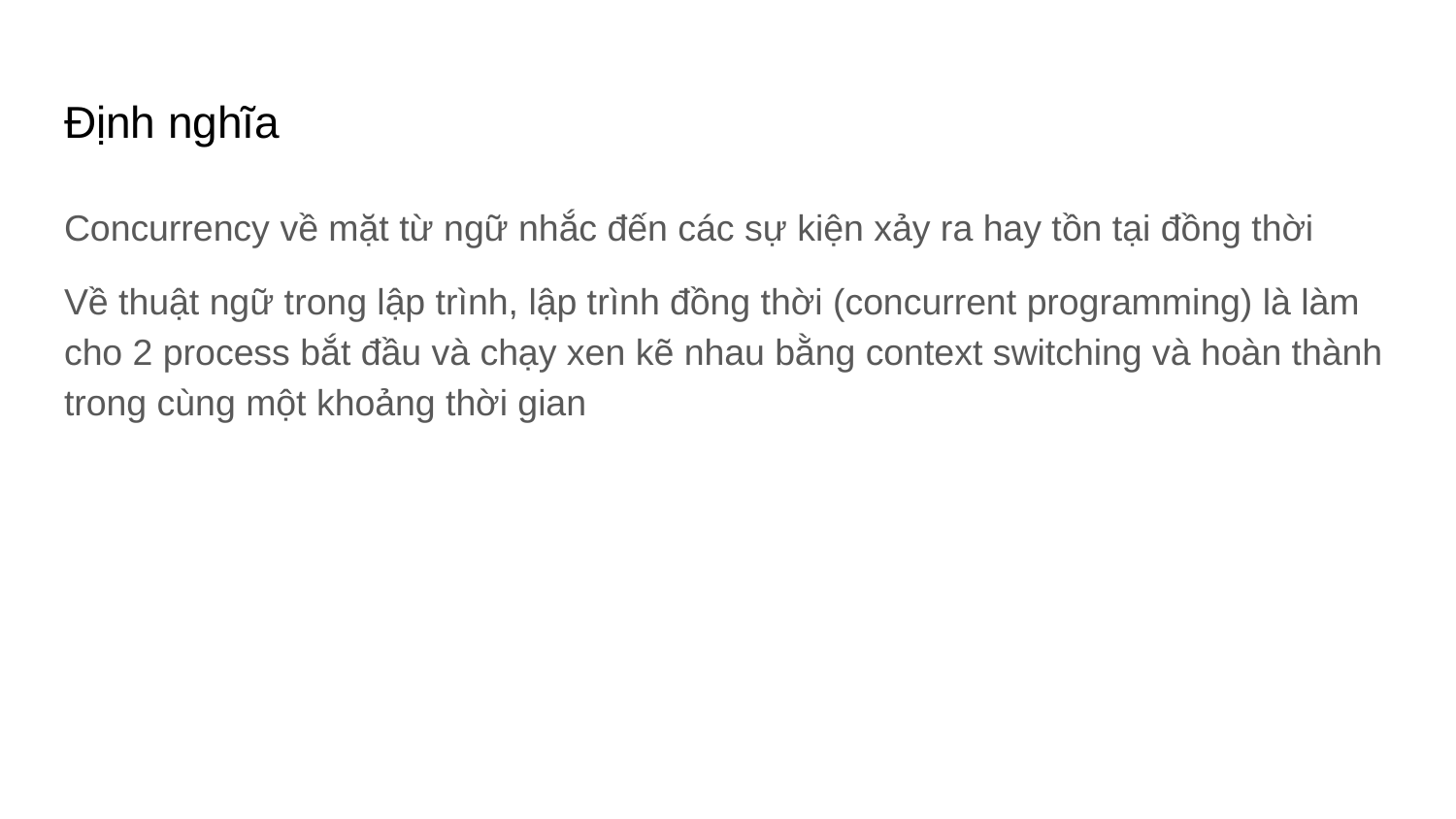

# Định nghĩa

Concurrency về mặt từ ngữ nhắc đến các sự kiện xảy ra hay tồn tại đồng thời
Về thuật ngữ trong lập trình, lập trình đồng thời (concurrent programming) là làm cho 2 process bắt đầu và chạy xen kẽ nhau bằng context switching và hoàn thành trong cùng một khoảng thời gian